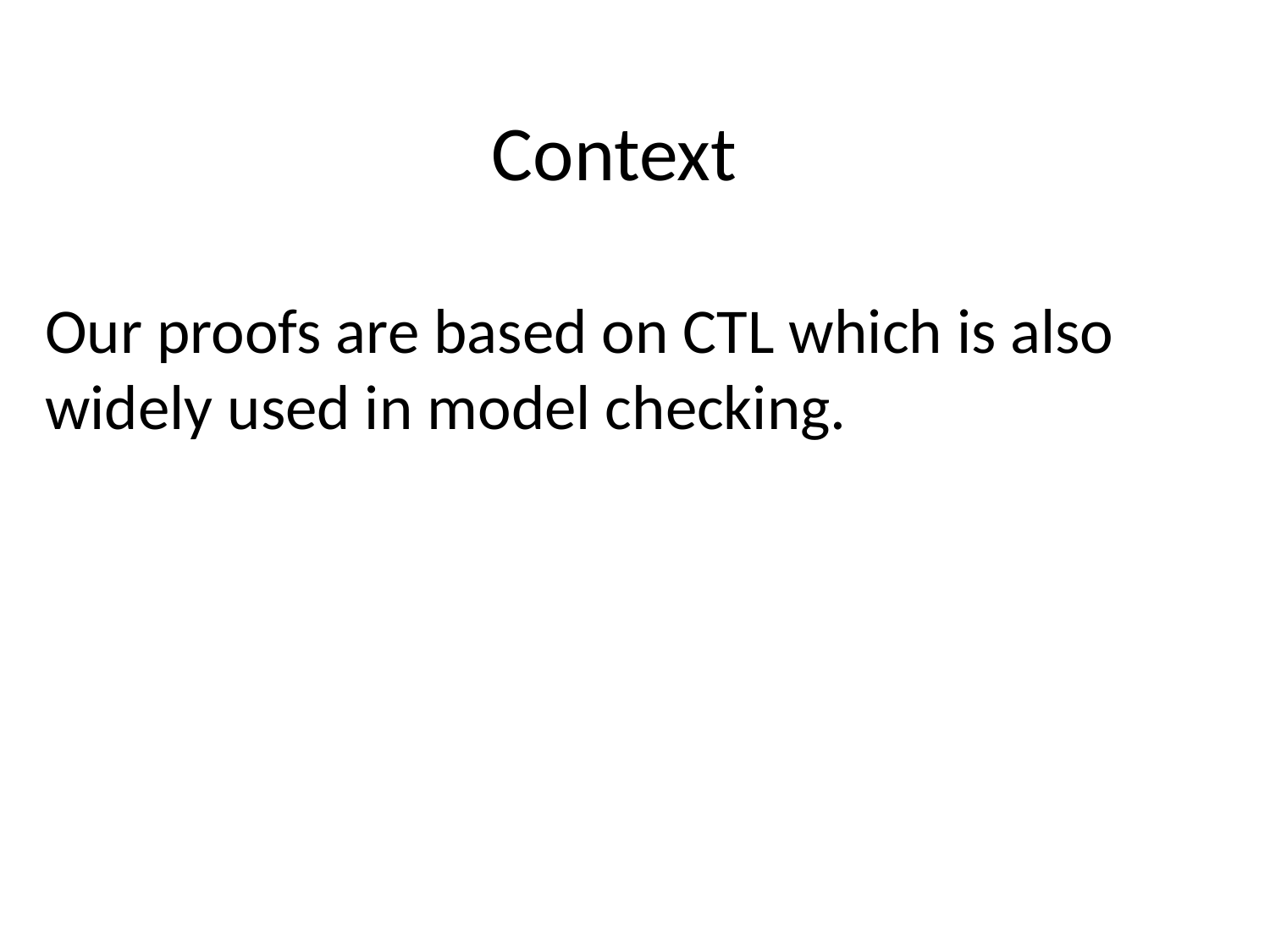

Context

Our proofs are based on CTL which is also widely used in model checking.